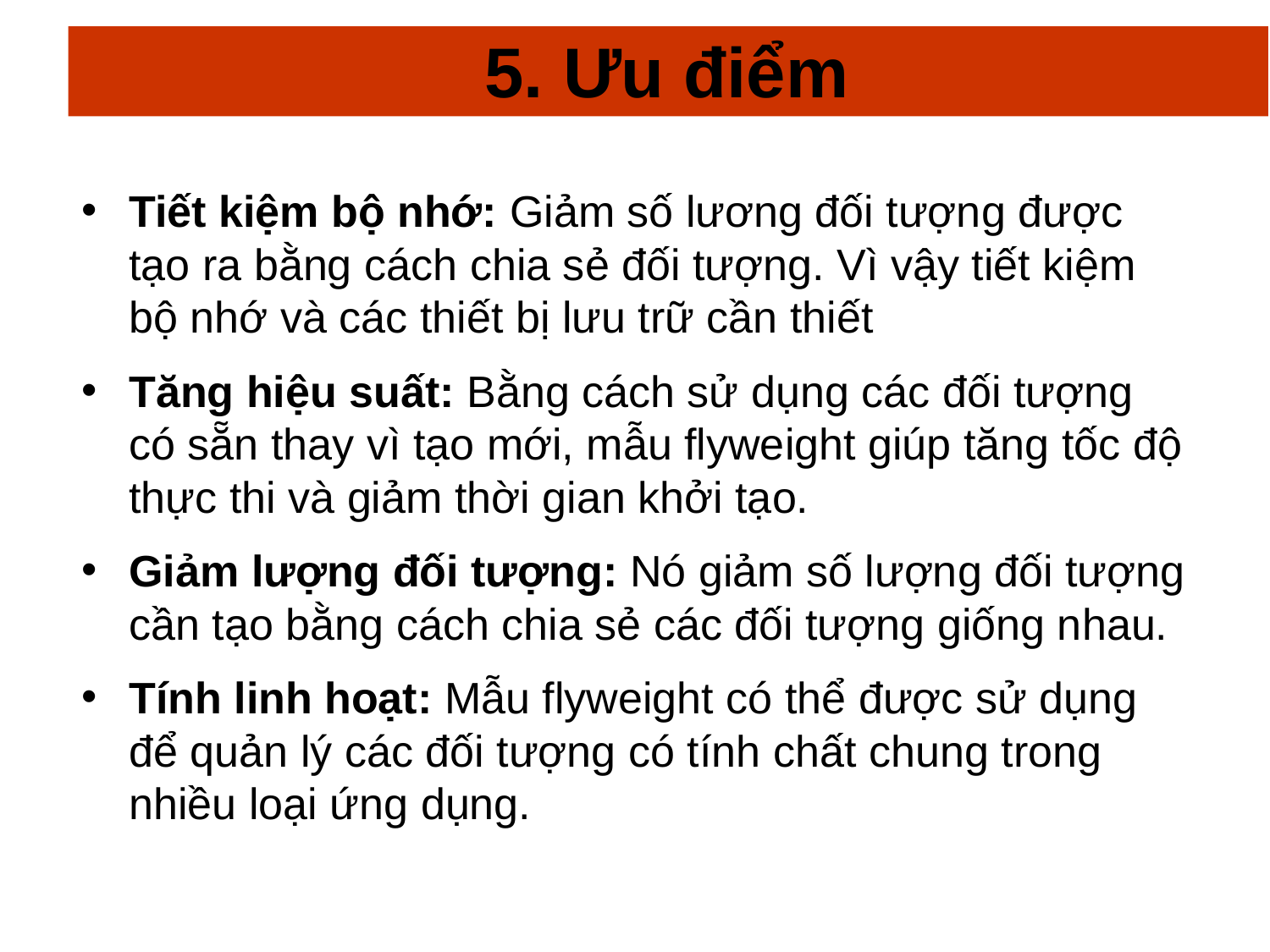

# 5. Ưu điểm
Tiết kiệm bộ nhớ: Giảm số lương đối tượng được tạo ra bằng cách chia sẻ đối tượng. Vì vậy tiết kiệm bộ nhớ và các thiết bị lưu trữ cần thiết
Tăng hiệu suất: Bằng cách sử dụng các đối tượng có sẵn thay vì tạo mới, mẫu flyweight giúp tăng tốc độ thực thi và giảm thời gian khởi tạo.
Giảm lượng đối tượng: Nó giảm số lượng đối tượng cần tạo bằng cách chia sẻ các đối tượng giống nhau.
Tính linh hoạt: Mẫu flyweight có thể được sử dụng để quản lý các đối tượng có tính chất chung trong nhiều loại ứng dụng.